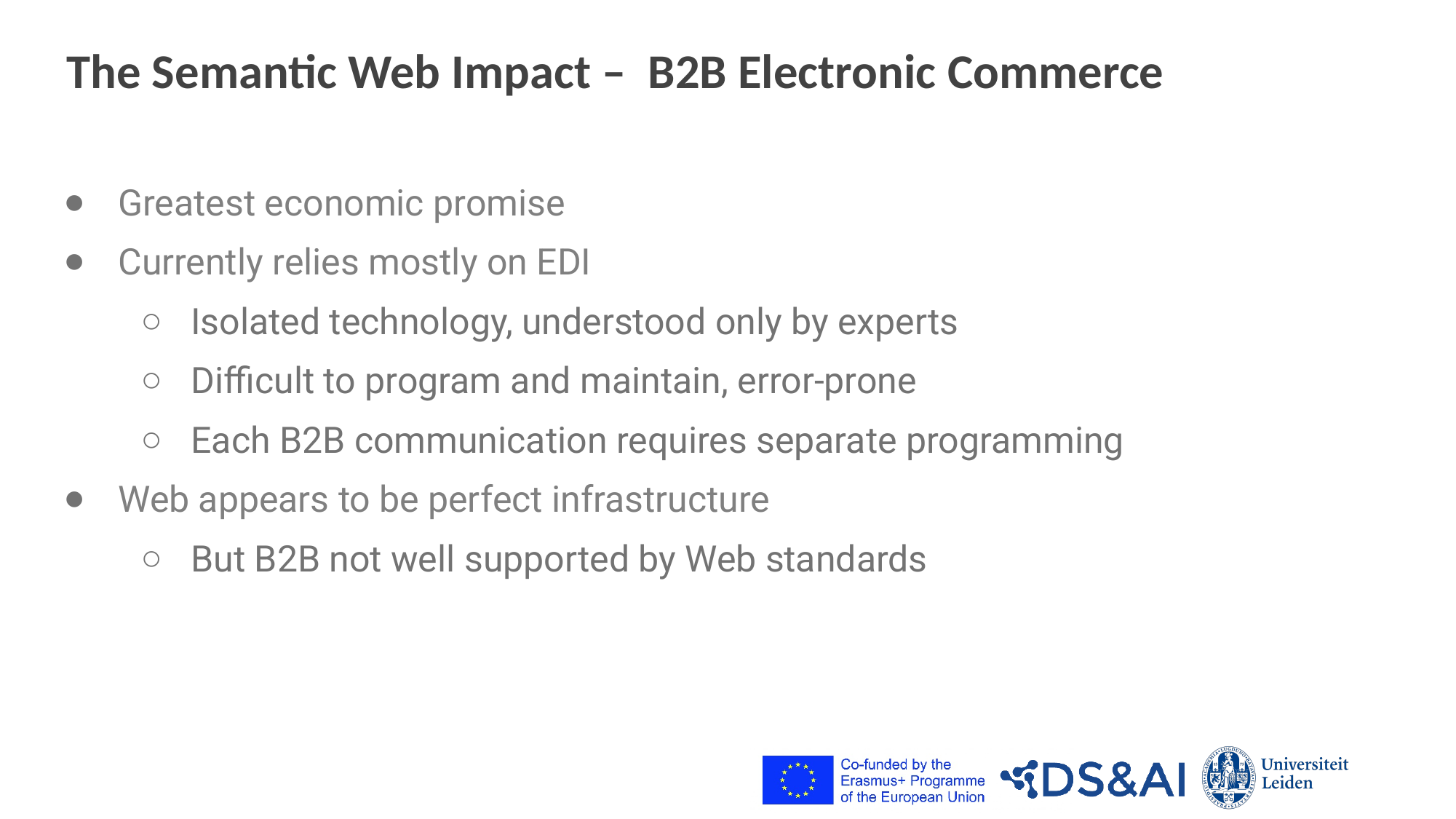

# The Semantic Web Impact –  B2B Electronic Commerce
Greatest economic promise
Currently relies mostly on EDI
Isolated technology, understood only by experts
Difficult to program and maintain, error-prone
Each B2B communication requires separate programming
Web appears to be perfect infrastructure
But B2B not well supported by Web standards
15